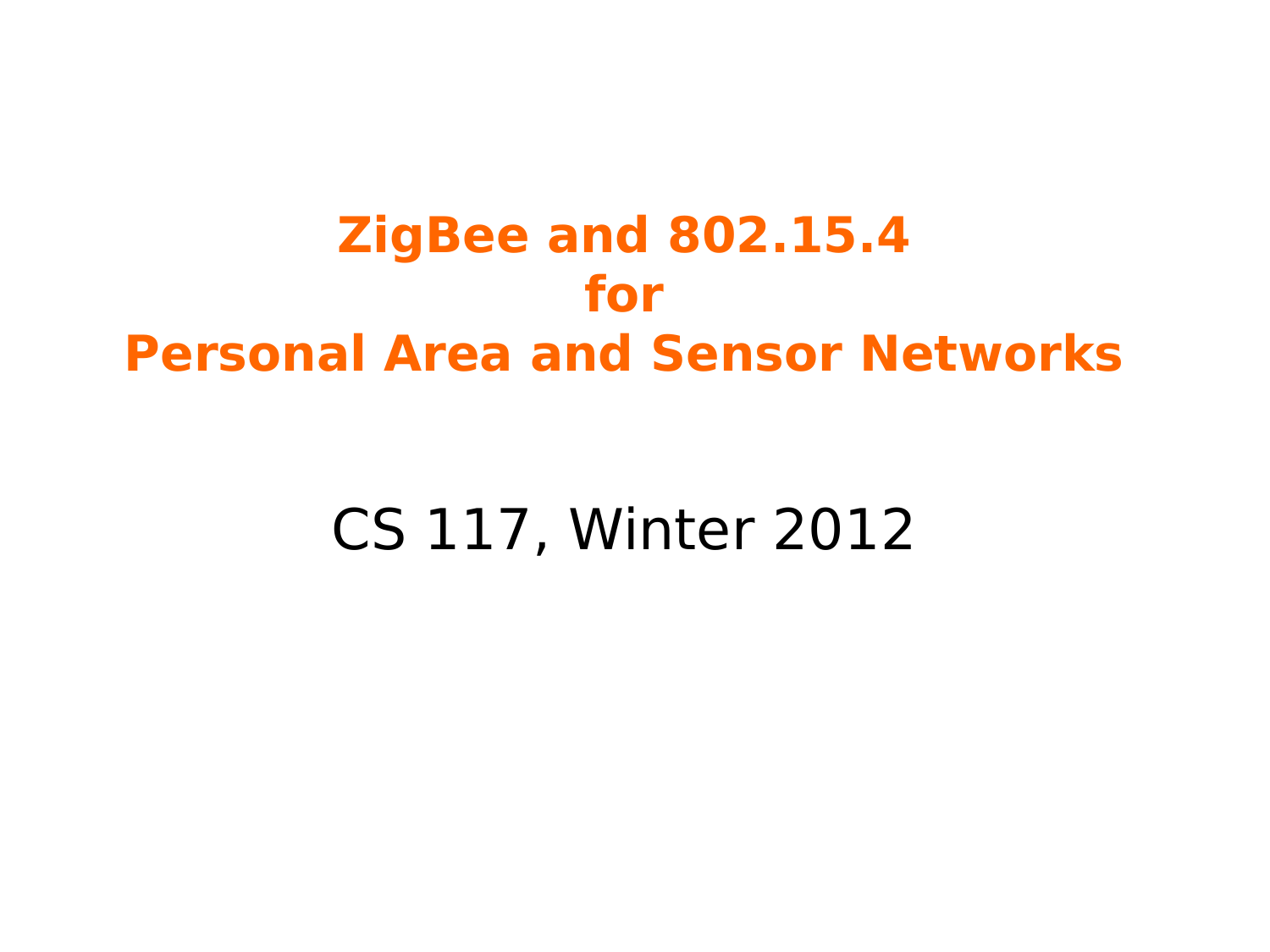

# ZigBee and 802.15.4 for Personal Area and Sensor Networks
CS 117, Winter 2012